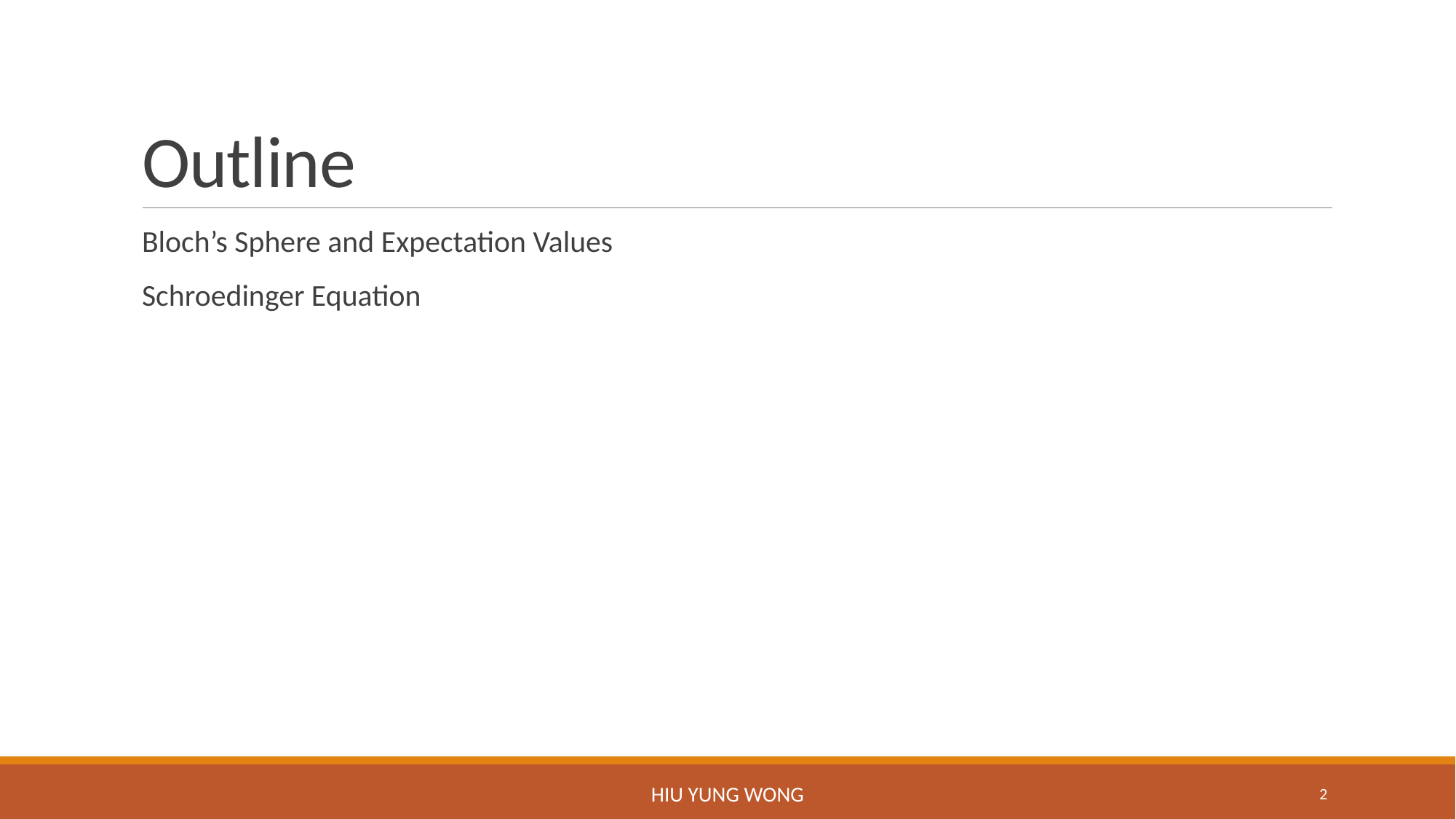

# Outline
Bloch’s Sphere and Expectation Values
Schroedinger Equation

Hiu Yung Wong
2